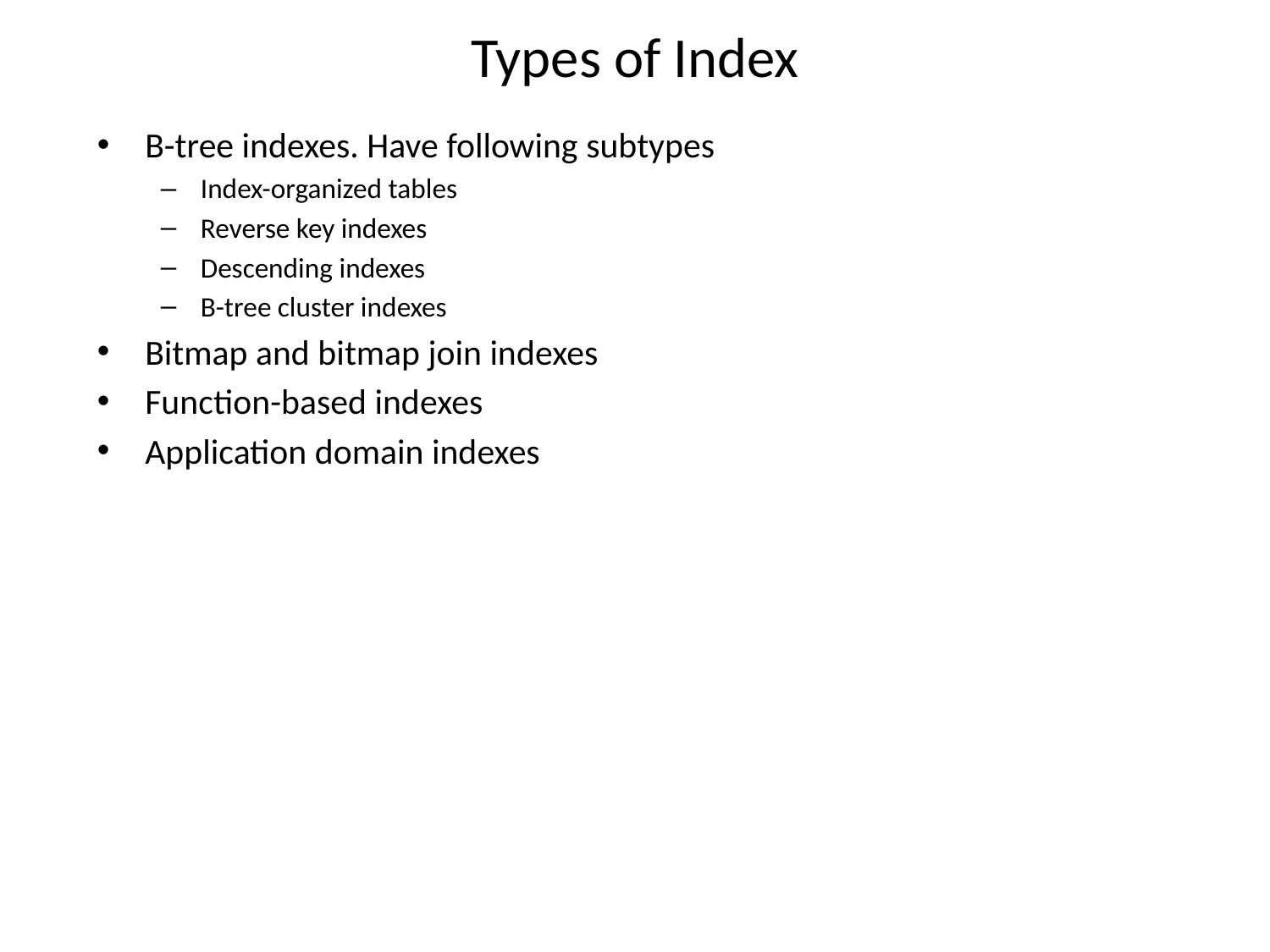

# Types of Index
B-tree indexes. Have following subtypes
Index-organized tables
Reverse key indexes
Descending indexes
B-tree cluster indexes
Bitmap and bitmap join indexes
Function-based indexes
Application domain indexes